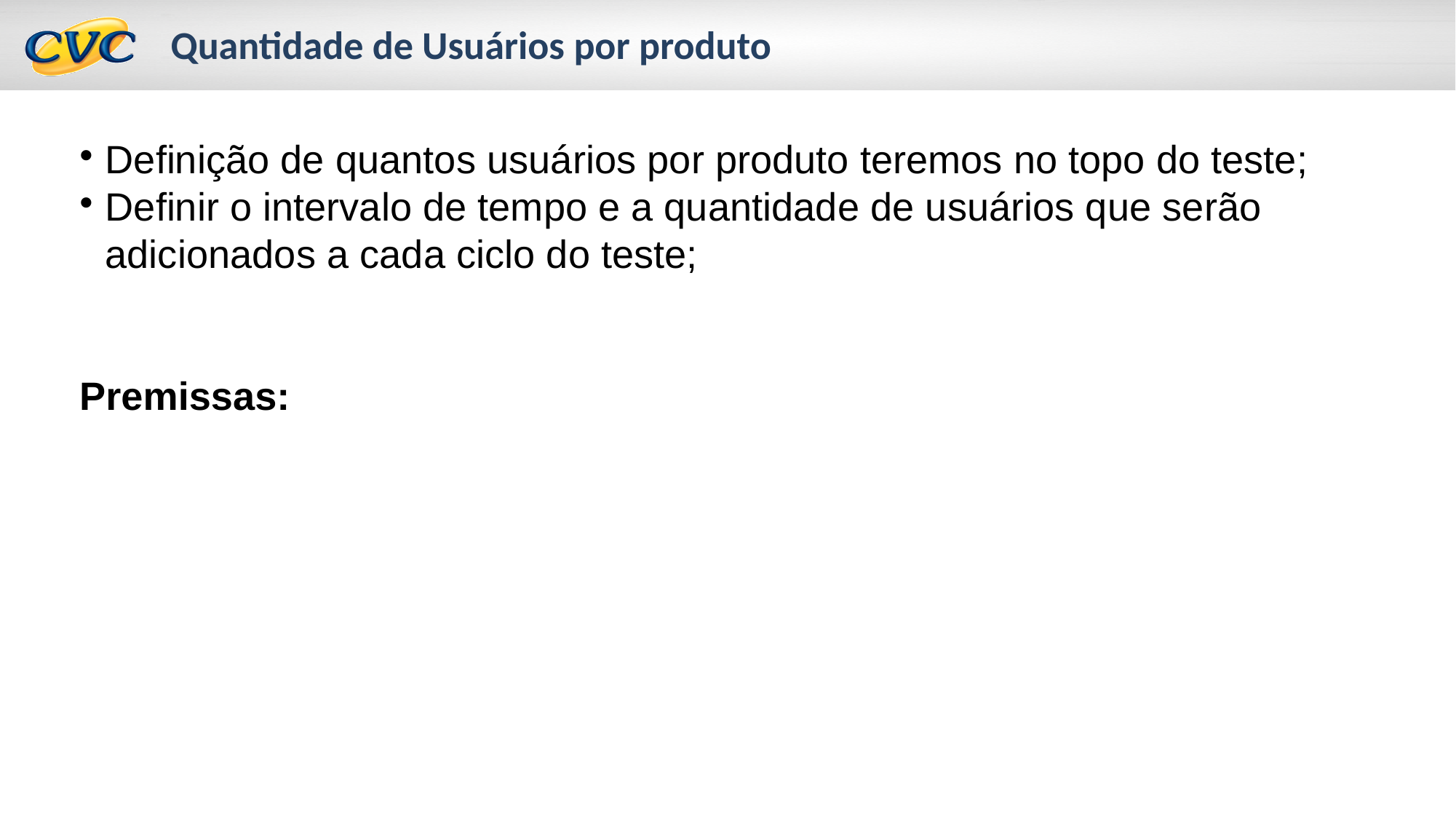

Quantidade de Usuários por produto
Definição de quantos usuários por produto teremos no topo do teste;
Definir o intervalo de tempo e a quantidade de usuários que serão adicionados a cada ciclo do teste;

Premissas: